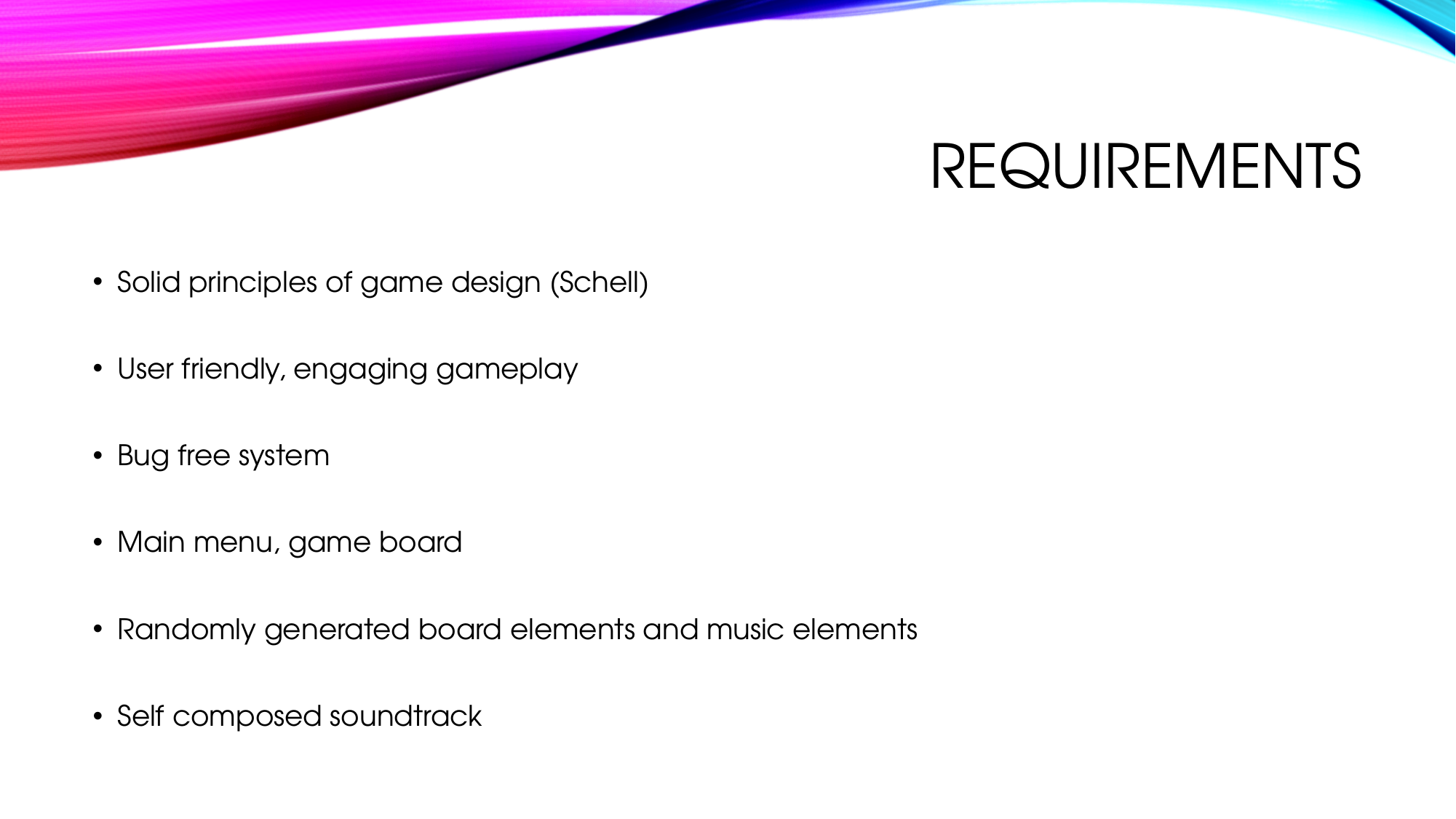

# Requirements
Solid principles of game design (Schell)

User friendly, engaging gameplay

Bug free system

Main menu, game board

Randomly generated board elements and music elements

Self composed soundtrack